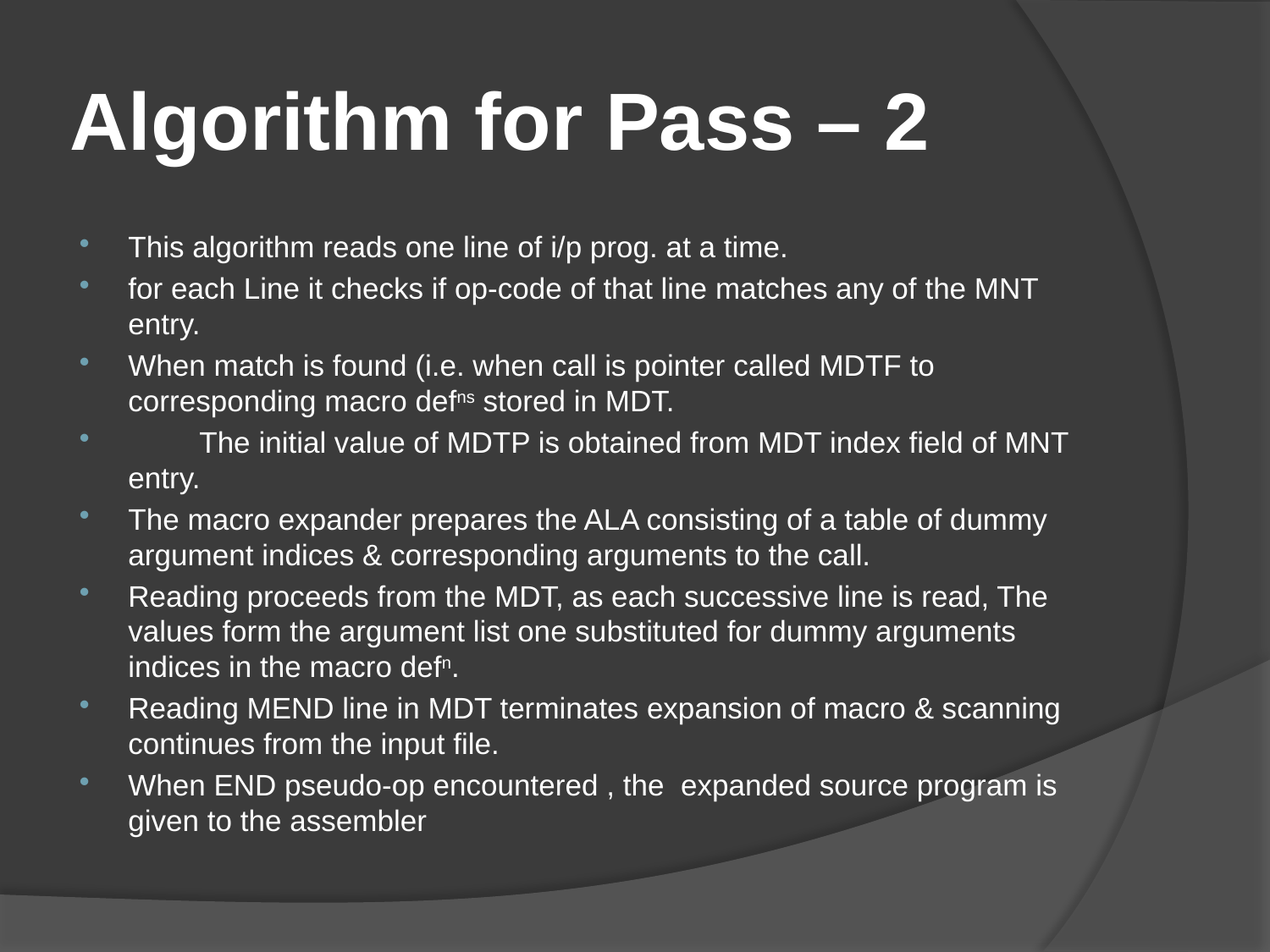

# Algorithm for Pass – 2
This algorithm reads one line of i/p prog. at a time.
for each Line it checks if op-code of that line matches any of the MNT entry.
When match is found (i.e. when call is pointer called MDTF to corresponding macro defns stored in MDT.
	The initial value of MDTP is obtained from MDT index field of MNT entry.
The macro expander prepares the ALA consisting of a table of dummy argument indices & corresponding arguments to the call.
Reading proceeds from the MDT, as each successive line is read, The values form the argument list one substituted for dummy arguments indices in the macro defn.
Reading MEND line in MDT terminates expansion of macro & scanning continues from the input file.
When END pseudo-op encountered , the  expanded source program is given to the assembler